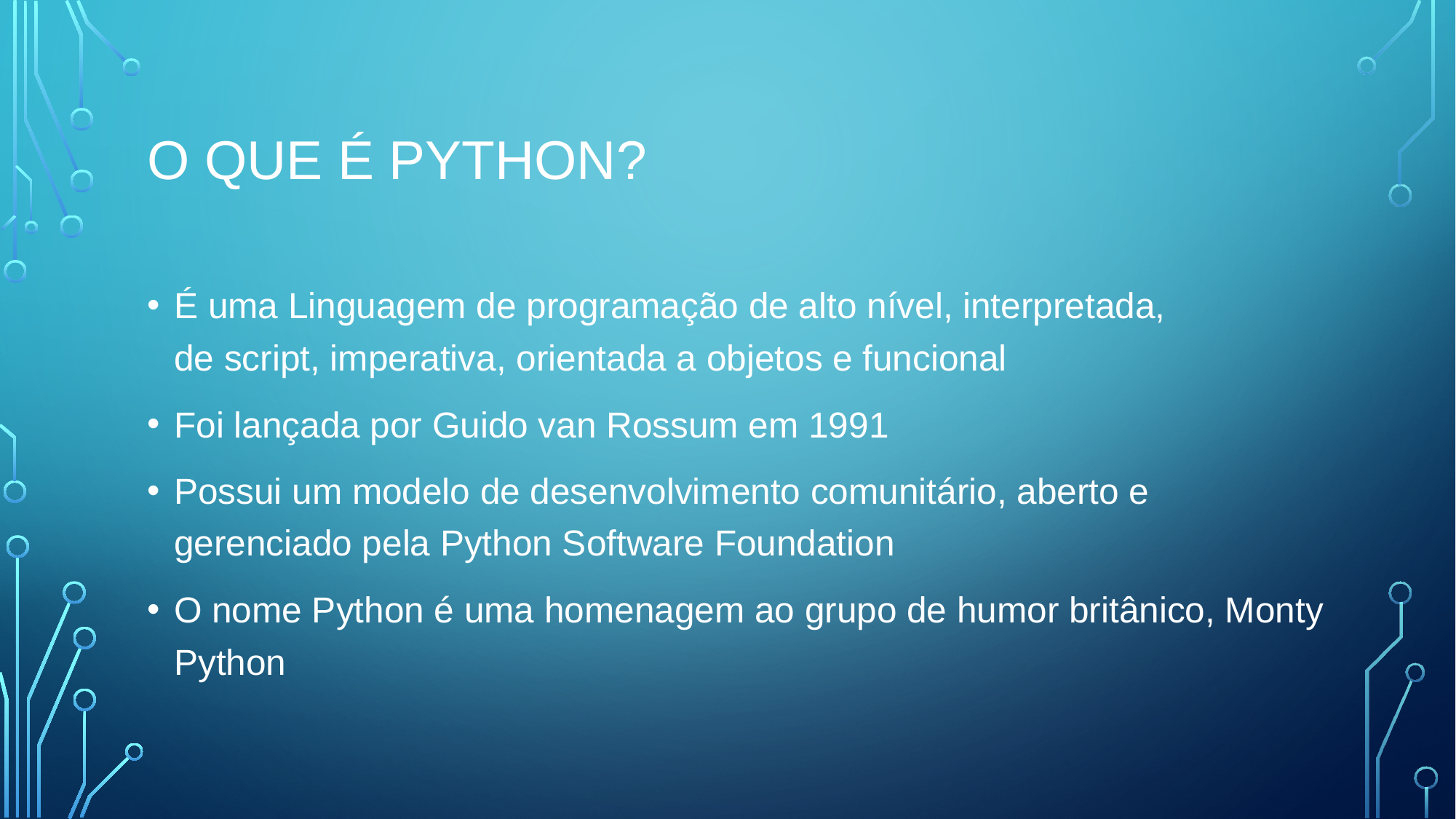

# O QUE É PYTHON?
É uma Linguagem de programação de alto nível, interpretada, de script, imperativa, orientada a objetos e funcional
Foi lançada por Guido van Rossum em 1991
Possui um modelo de desenvolvimento comunitário, aberto e gerenciado pela Python Software Foundation
O nome Python é uma homenagem ao grupo de humor britânico, Monty Python